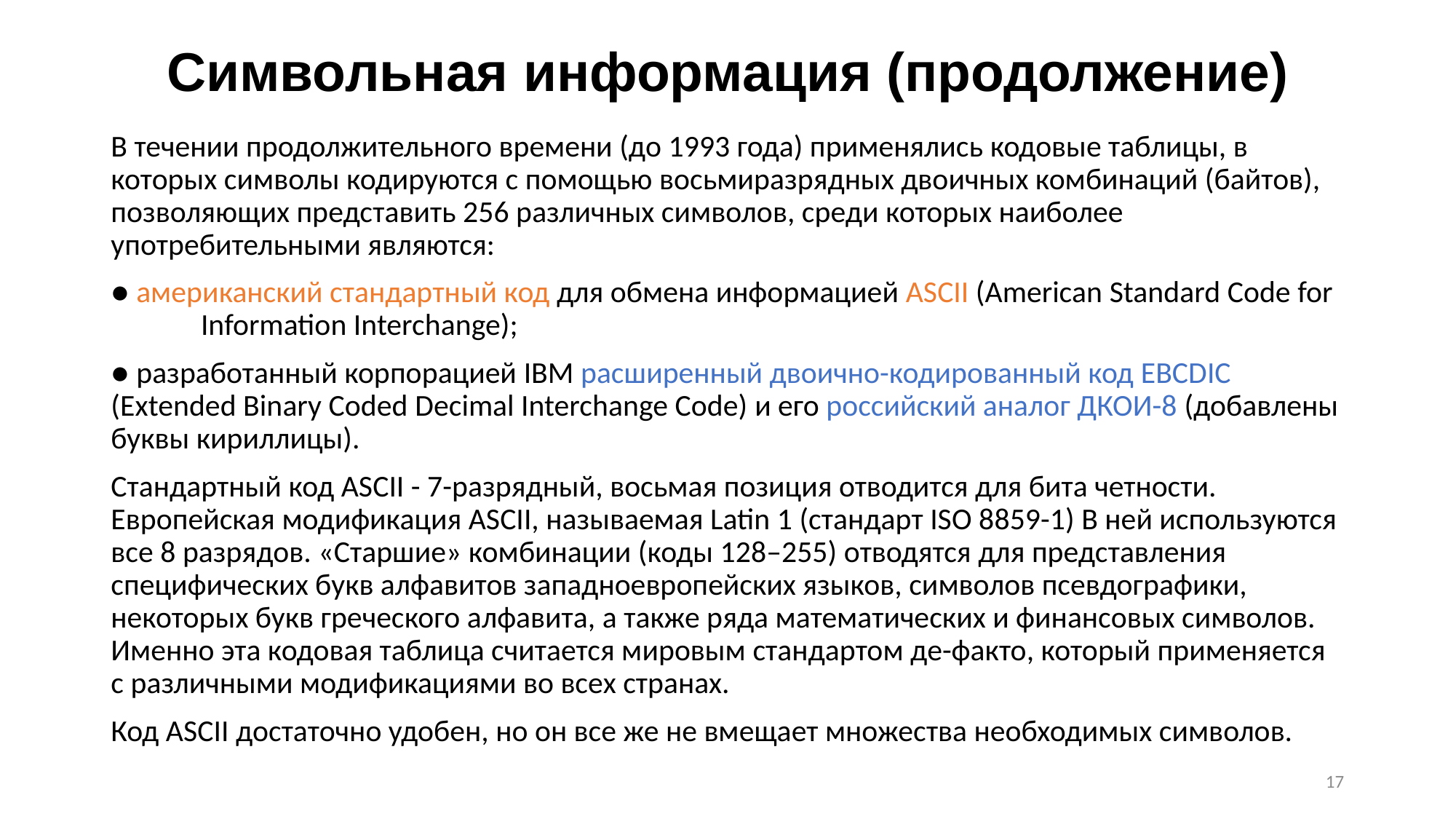

# Символьная информация (продолжение)
В течении продолжительного времени (до 1993 года) применялись кодовые таблицы, в которых символы кодируются с помощью восьмиразрядных двоичных комбинаций (байтов), позволяющих представить 256 различных символов, среди которых наиболее употребительными являются:
● американский стандартный код для обмена информацией ASCII (American Standard Code for               Information Interchange);
● разработанный корпорацией IBM расширенный двоично-кодированный код EBCDIC (Extended Binary Coded Decimal Interchange Code) и его российский аналог ДКОИ-8 (добавлены буквы кириллицы).
Стандартный код ASCII - 7-разрядный, восьмая позиция отводится для бита четности. Европейская модификация ASCII, называемая Latin 1 (стандарт ISO 8859-1) В ней используются все 8 разрядов. «Старшие» комбинации (коды 128–255) отводятся для представления специфических букв алфавитов западноевропейских языков, символов псевдографики, некоторых букв греческого алфавита, а также ряда математических и финансовых символов. Именно эта кодовая таблица считается мировым стандартом де-факто, который применяется с различными модификациями во всех странах.
Код ASCII достаточно удобен, но он все же не вмещает множества необходимых символов.

17